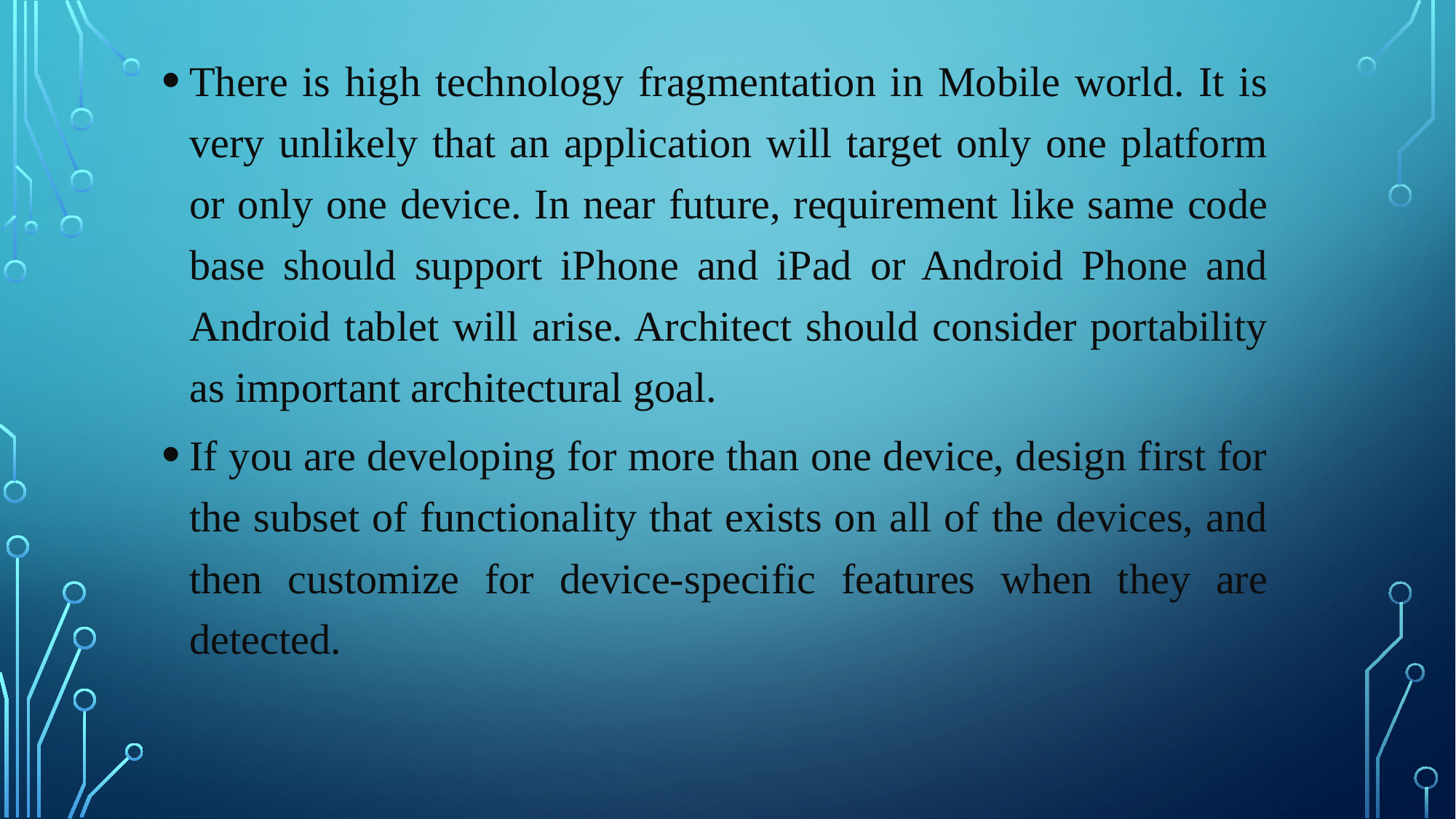

There is high technology fragmentation in Mobile world. It is very unlikely that an application will target only one platform or only one device. In near future, requirement like same code base should support iPhone and iPad or Android Phone and Android tablet will arise. Architect should consider portability as important architectural goal.
If you are developing for more than one device, design first for the subset of functionality that exists on all of the devices, and then customize for device-specific features when they are detected.